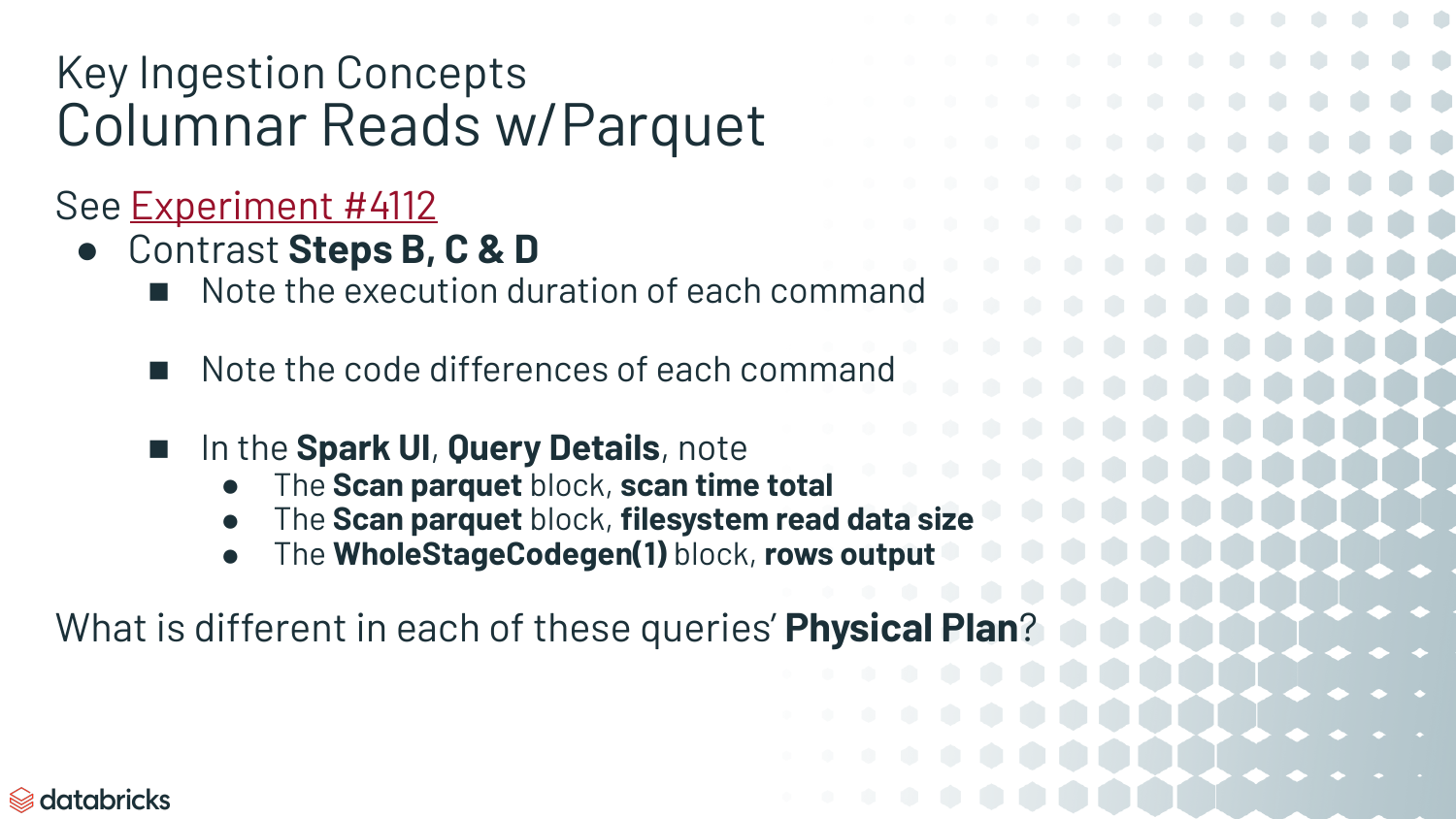

# Key Ingestion Concepts

Columnar Reads w/Parquet
See Experiment #4112
Contrast Steps B, C & D
Note the execution duration of each command
Note the code differences of each command
In the Spark UI, Query Details, note
The Scan parquet block, scan time total
The Scan parquet block, filesystem read data size
The WholeStageCodegen(1) block, rows output
What is different in each of these queries’ Physical Plan?